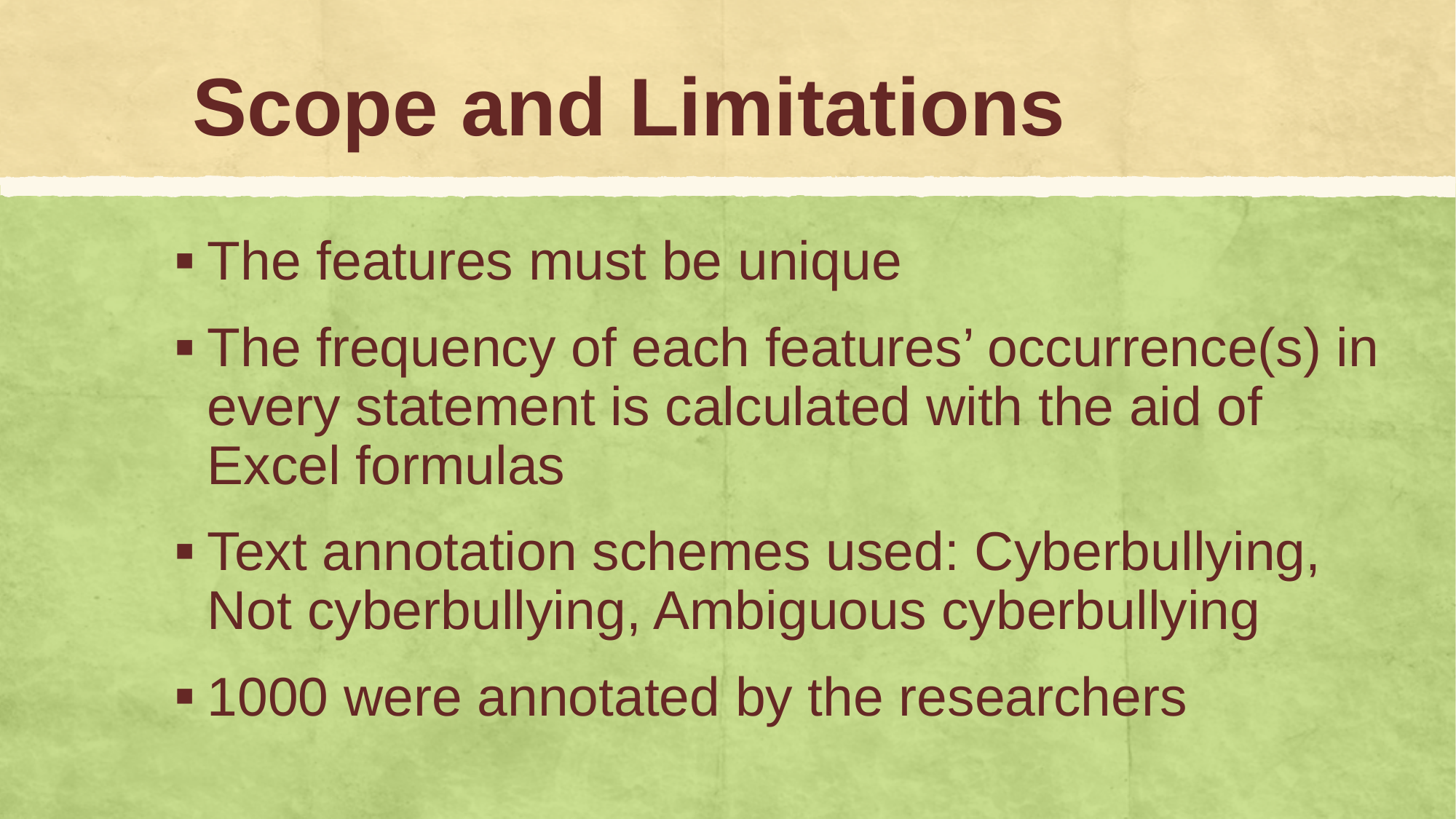

# Scope and Limitations
The features must be unique
The frequency of each features’ occurrence(s) in every statement is calculated with the aid of Excel formulas
Text annotation schemes used: Cyberbullying, Not cyberbullying, Ambiguous cyberbullying
1000 were annotated by the researchers